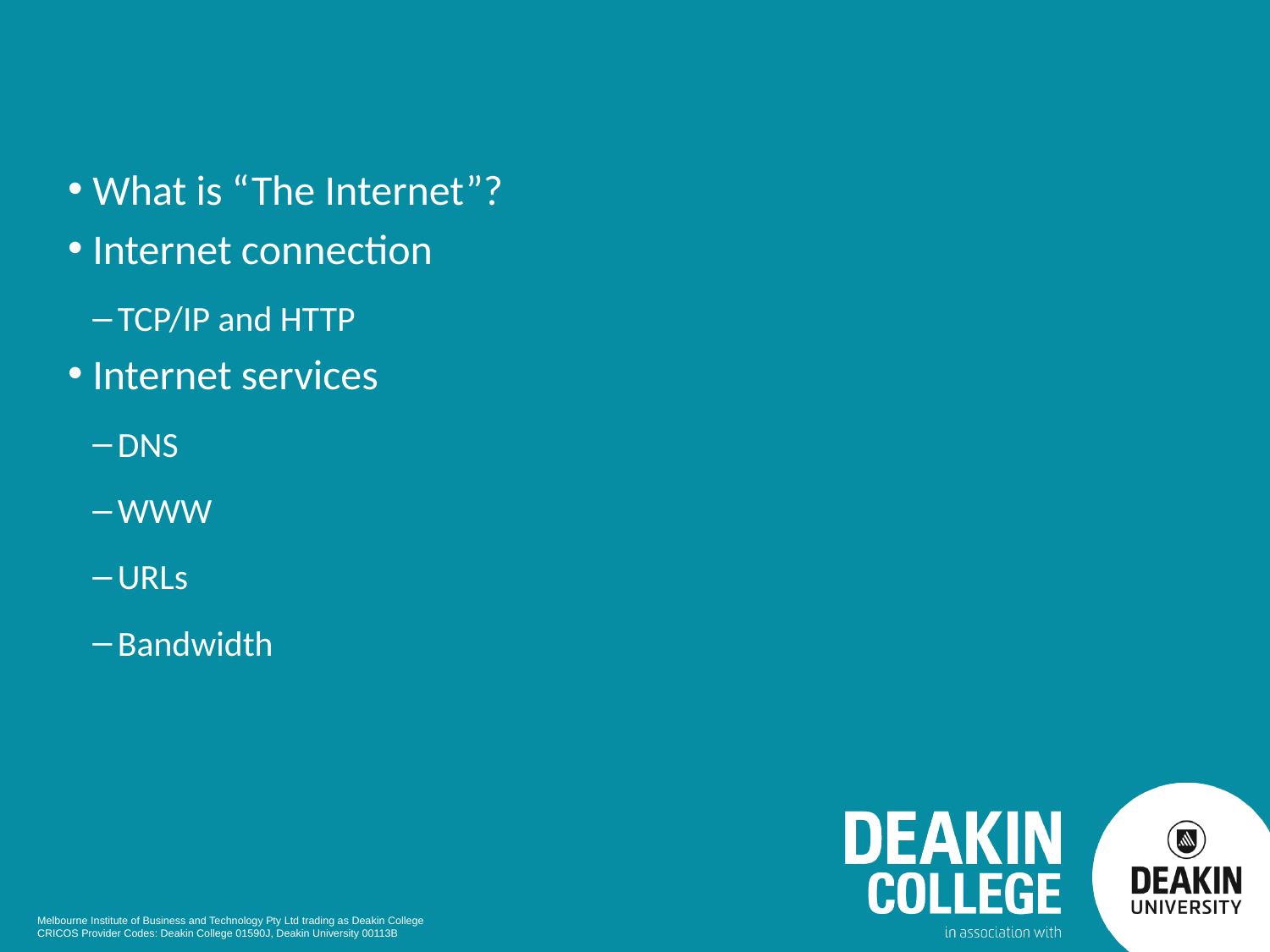

What is “The Internet”?
Internet connection
TCP/IP and HTTP
Internet services
DNS
WWW
URLs
Bandwidth